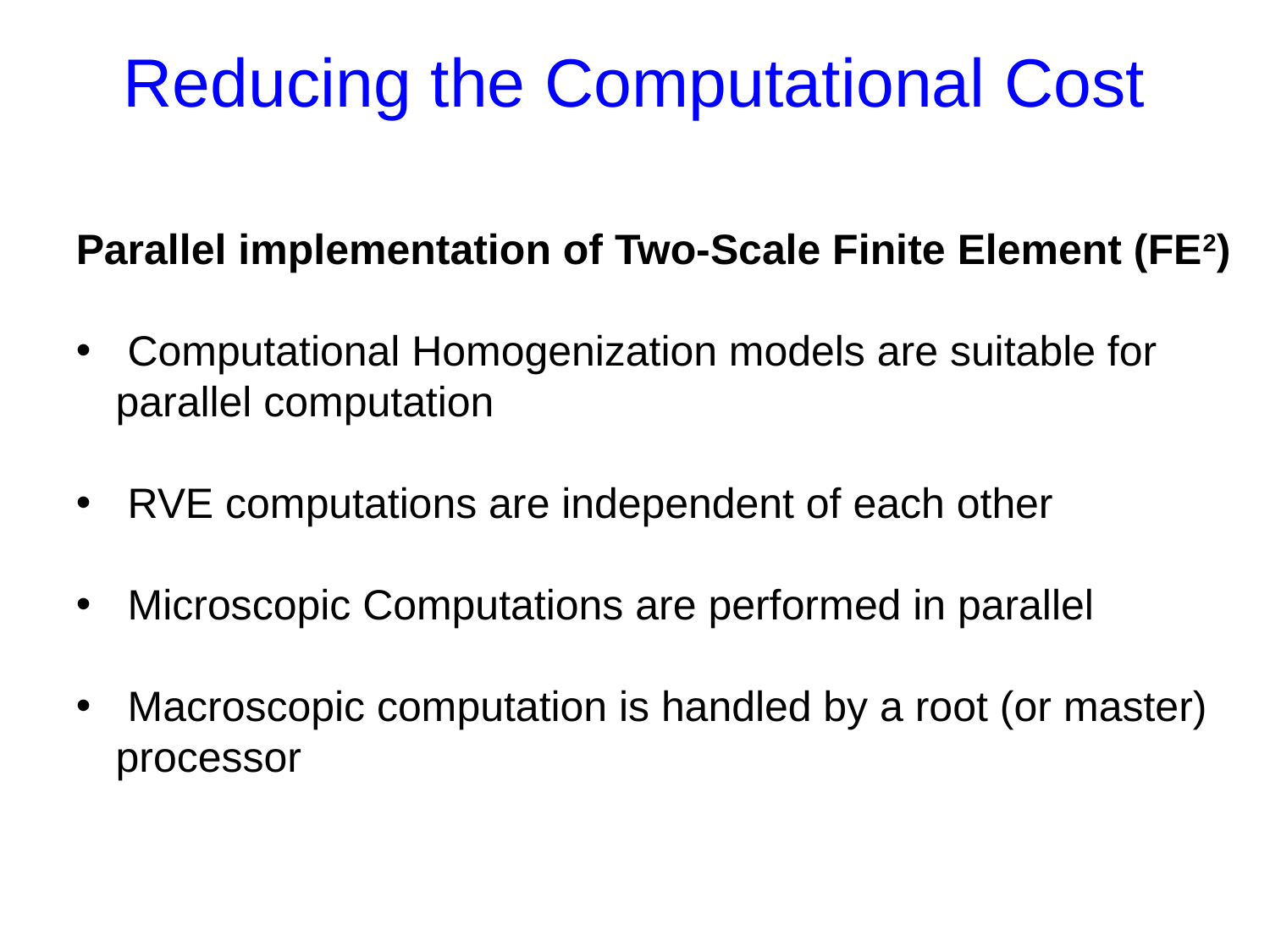

# Reducing the Computational Cost
Parallel implementation of Two-Scale Finite Element (FE2)

 Computational Homogenization models are suitable for parallel computation

 RVE computations are independent of each other

 Microscopic Computations are performed in parallel

 Macroscopic computation is handled by a root (or master) processor